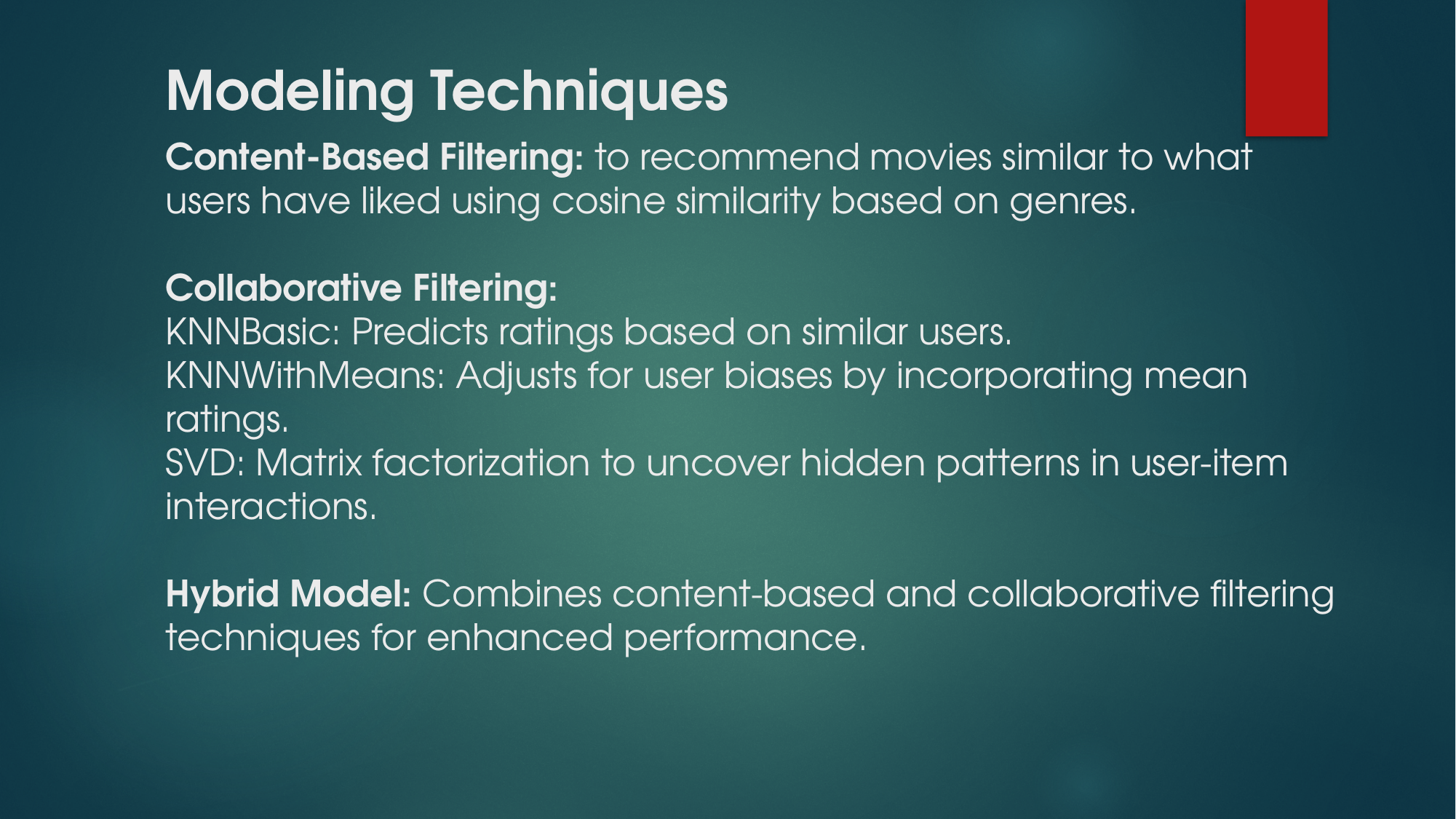

# Modeling Techniques
Content-Based Filtering: to recommend movies similar to what users have liked using cosine similarity based on genres.

Collaborative Filtering:
KNNBasic: Predicts ratings based on similar users.
KNNWithMeans: Adjusts for user biases by incorporating mean ratings.
SVD: Matrix factorization to uncover hidden patterns in user-item interactions.

Hybrid Model: Combines content-based and collaborative filtering techniques for enhanced performance.